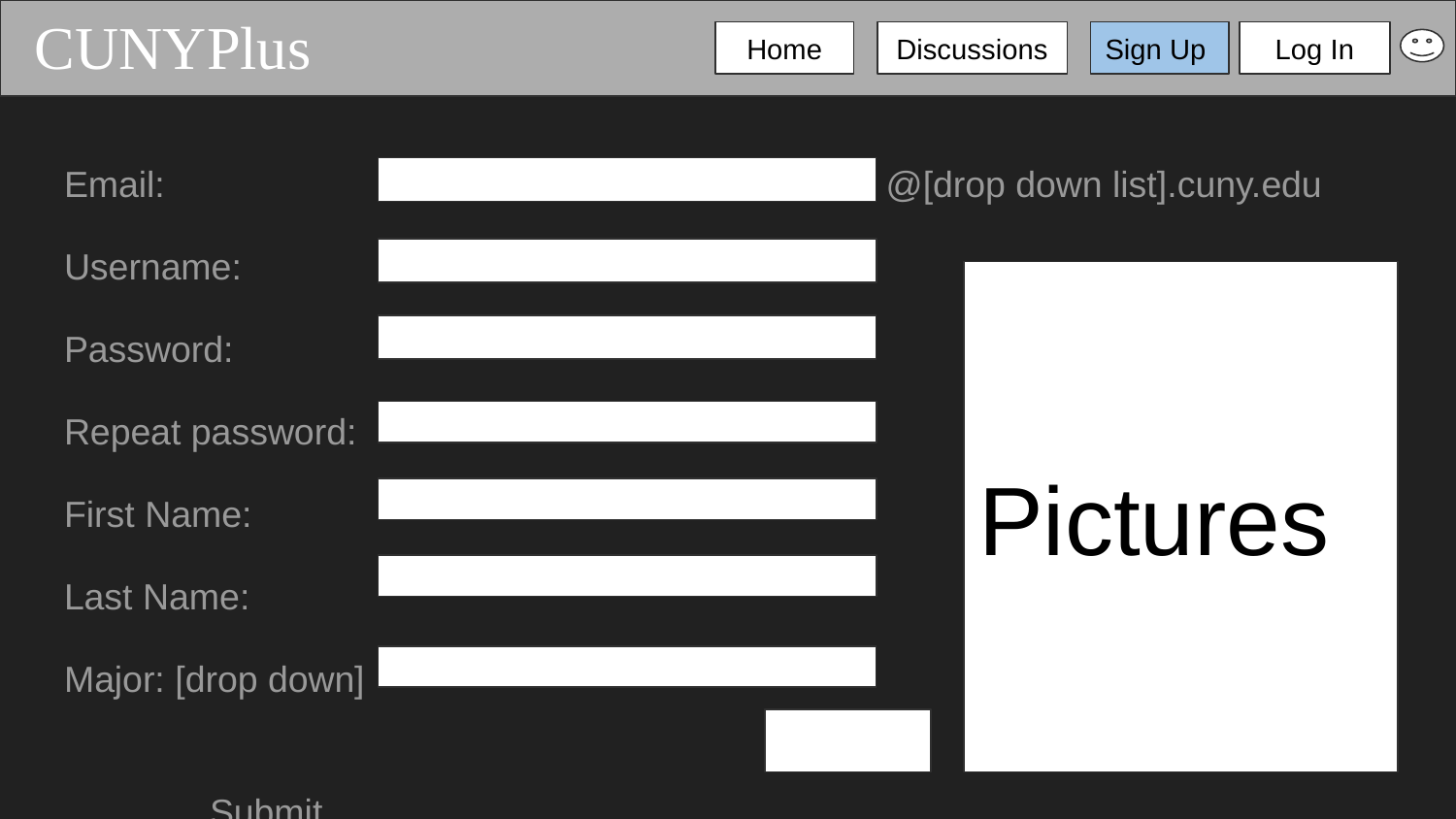

CUNYPlus
Home
Discussions
Sign Up
Log In

Email:                                                                       @[drop down list].cuny.edu
Username:
Password:
Repeat password:
First Name:
Last Name:
Major: [drop down]
										Submit

Pictures